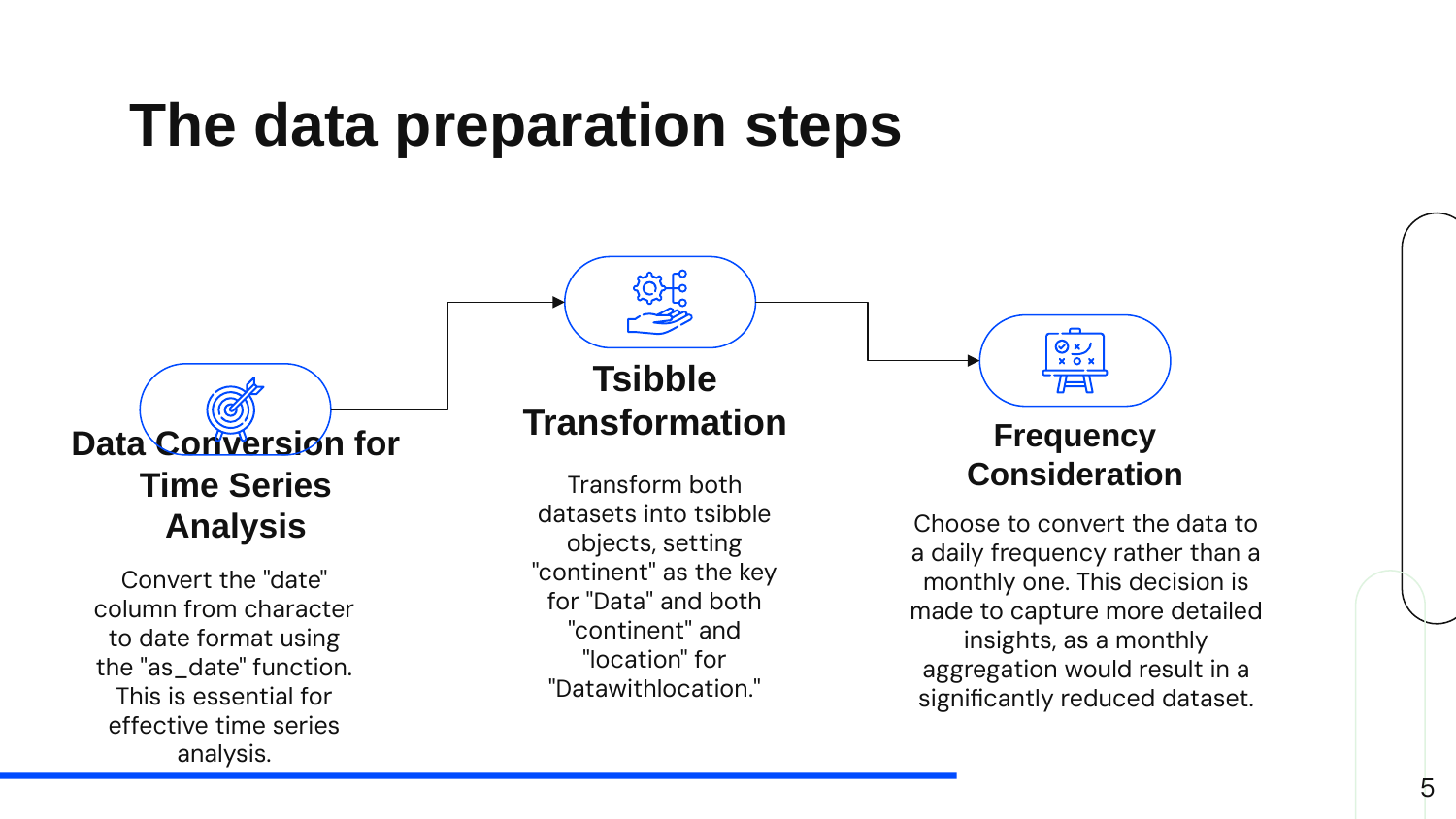

# The data preparation steps

Tsibble Transformation
Frequency Consideration
Transform both datasets into tsibble objects, setting "continent" as the key for "Data" and both "continent" and "location" for "Datawithlocation."
Data Conversion for Time Series Analysis
Choose to convert the data to a daily frequency rather than a monthly one. This decision is made to capture more detailed insights, as a monthly aggregation would result in a significantly reduced dataset.
Convert the "date" column from character to date format using the "as_date" function. This is essential for effective time series analysis.
5